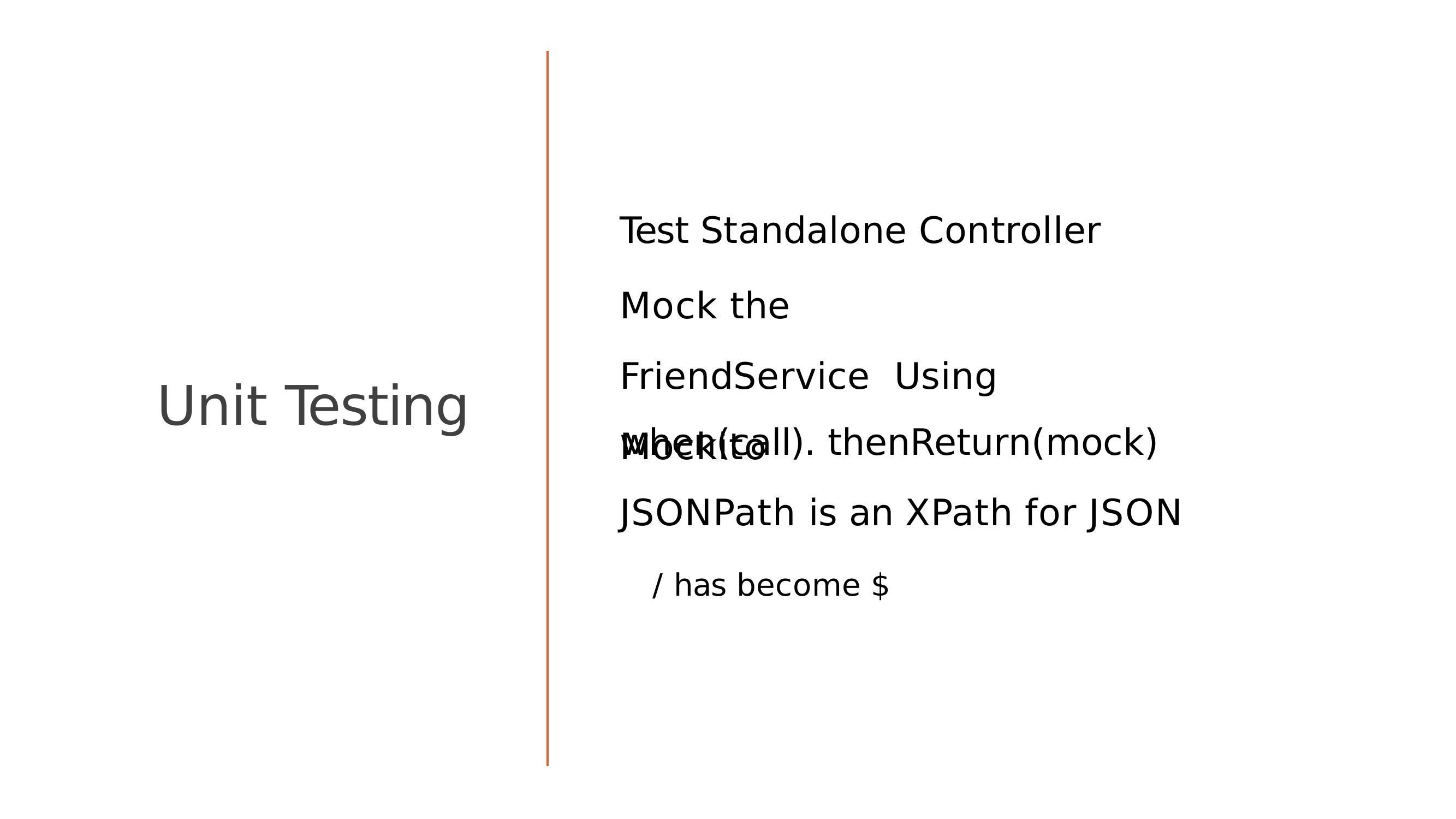

# Test Standalone Controller
Mock the FriendService  Using Mockito
Unit Testing
when(call). thenReturn(mock)
JSONPath is an XPath for JSON
/ has become $
17